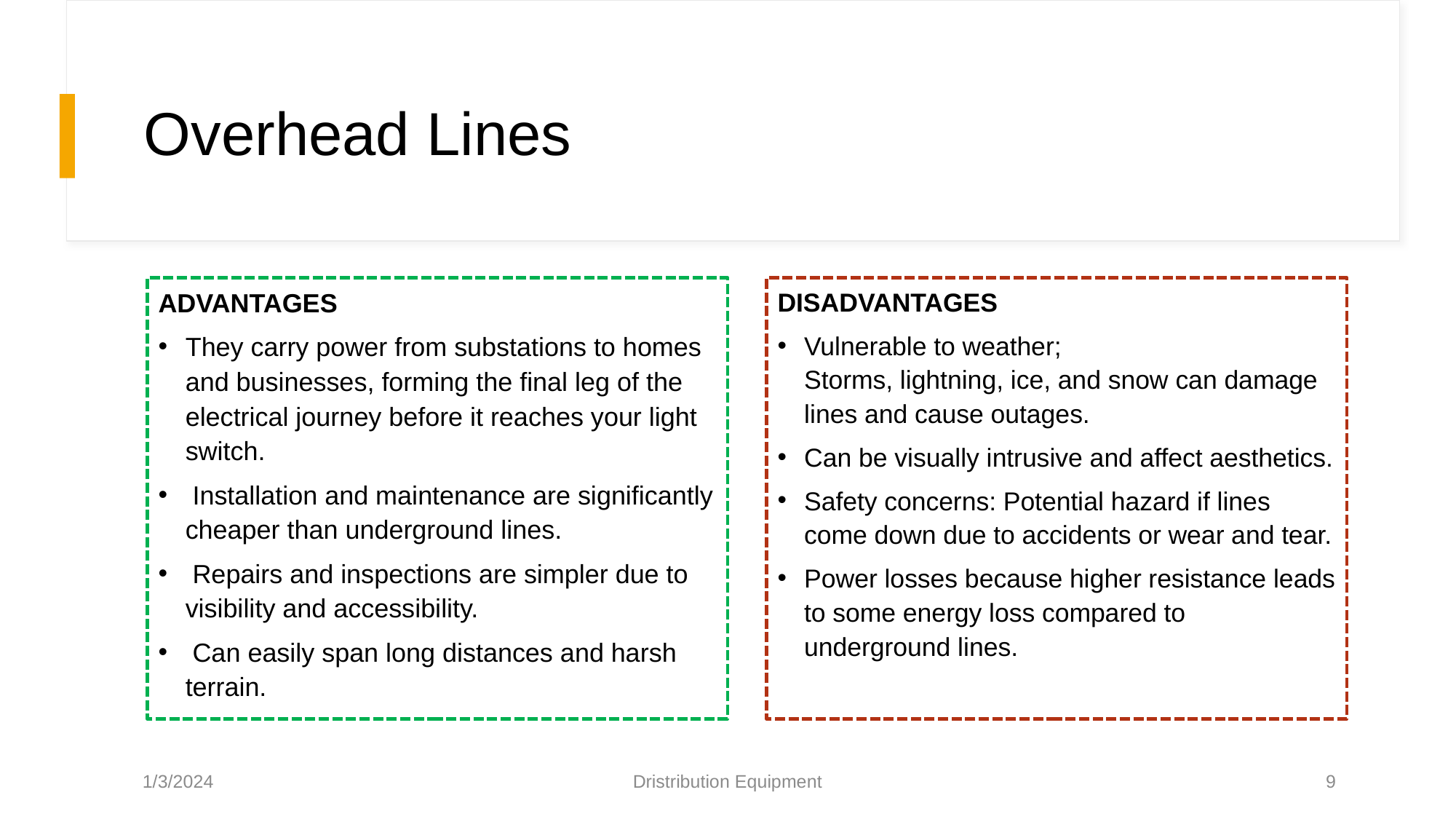

# Overhead Lines
ADVANTAGES
They carry power from substations to homes and businesses, forming the final leg of the electrical journey before it reaches your light switch.
 Installation and maintenance are significantly cheaper than underground lines.
 Repairs and inspections are simpler due to visibility and accessibility.
 Can easily span long distances and harsh terrain.

DISADVANTAGES
Vulnerable to weather; Storms, lightning, ice, and snow can damage lines and cause outages.
Can be visually intrusive and affect aesthetics.
Safety concerns: Potential hazard if lines come down due to accidents or wear and tear.
Power losses because higher resistance leads to some energy loss compared to underground lines.
1/3/2024
Dristribution Equipment
9